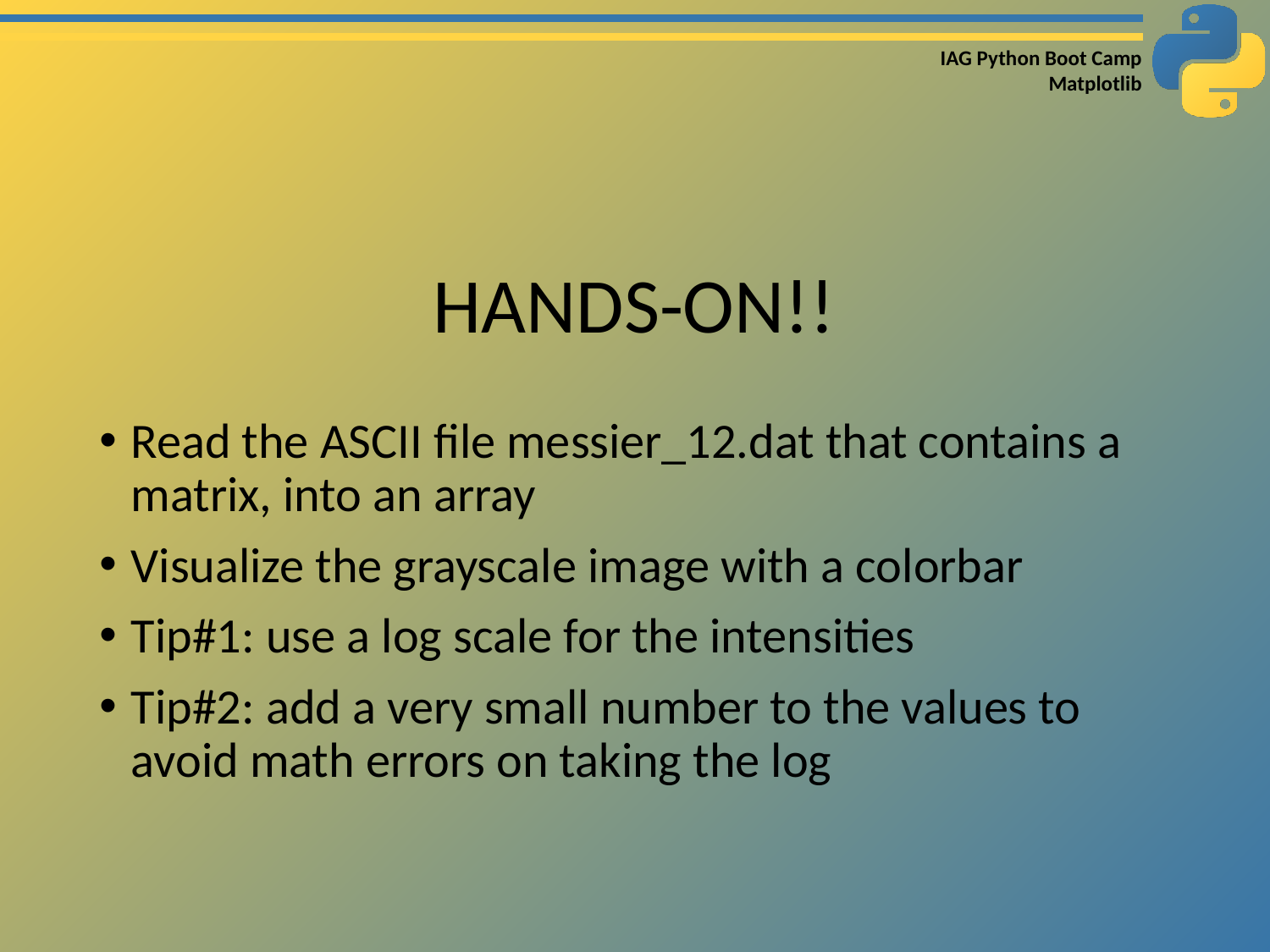

# HANDS-ON!!
Read the ASCII file messier_12.dat that contains a matrix, into an array
Visualize the grayscale image with a colorbar
Tip#1: use a log scale for the intensities
Tip#2: add a very small number to the values to avoid math errors on taking the log